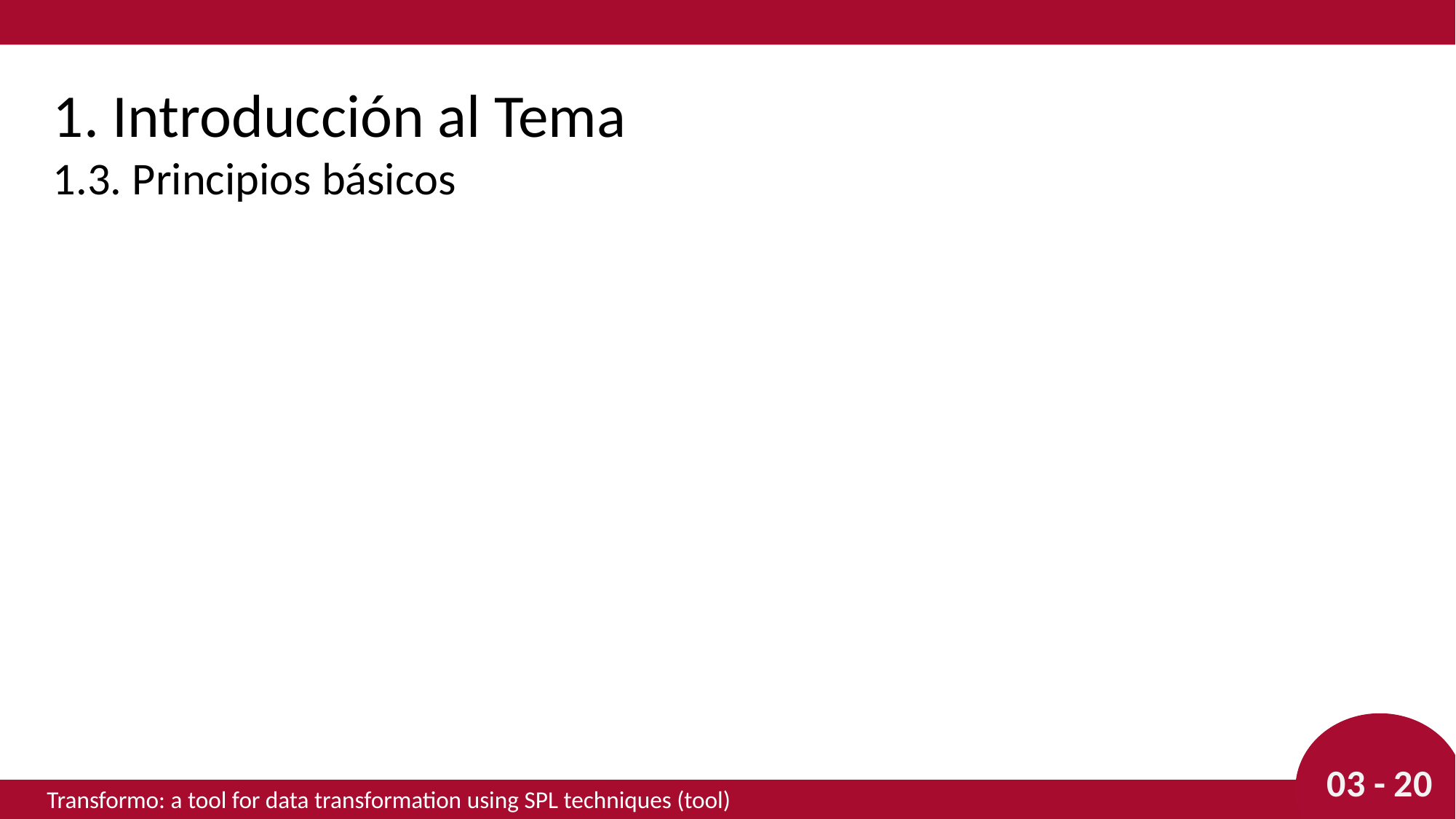

1. Introducción al Tema
1.3. Principios básicos

03 - 20
Transformo: a tool for data transformation using SPL techniques (tool)